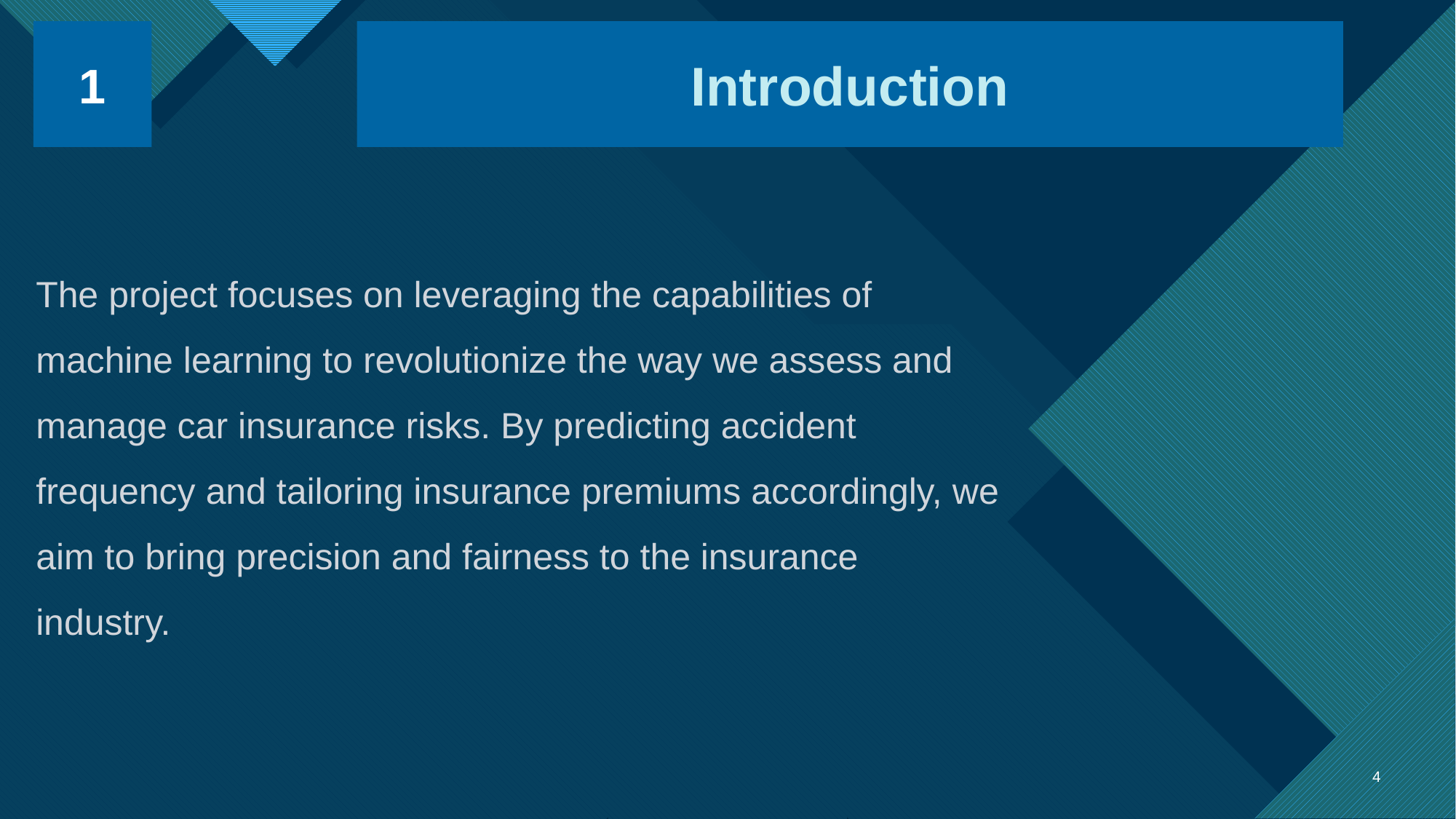

Introduction
1
# Table of contents
2
1
Introduction
About the Dataset
Policy
Claims
100000 instances
Features
1000 features
Size
1 numerical label
Target
The project focuses on leveraging the capabilities of machine learning to revolutionize the way we assess and manage car insurance risks. By predicting accident frequency and tailoring insurance premiums accordingly, we aim to bring precision and fairness to the insurance industry.
100000 instances
Features
1000 features
Size
1 numerical label
Target

Dataset
2

PreProcessing
4

Exploratory Analysis
3

Our Conclusion
6
4

ML algorithms
5
4
Datasets